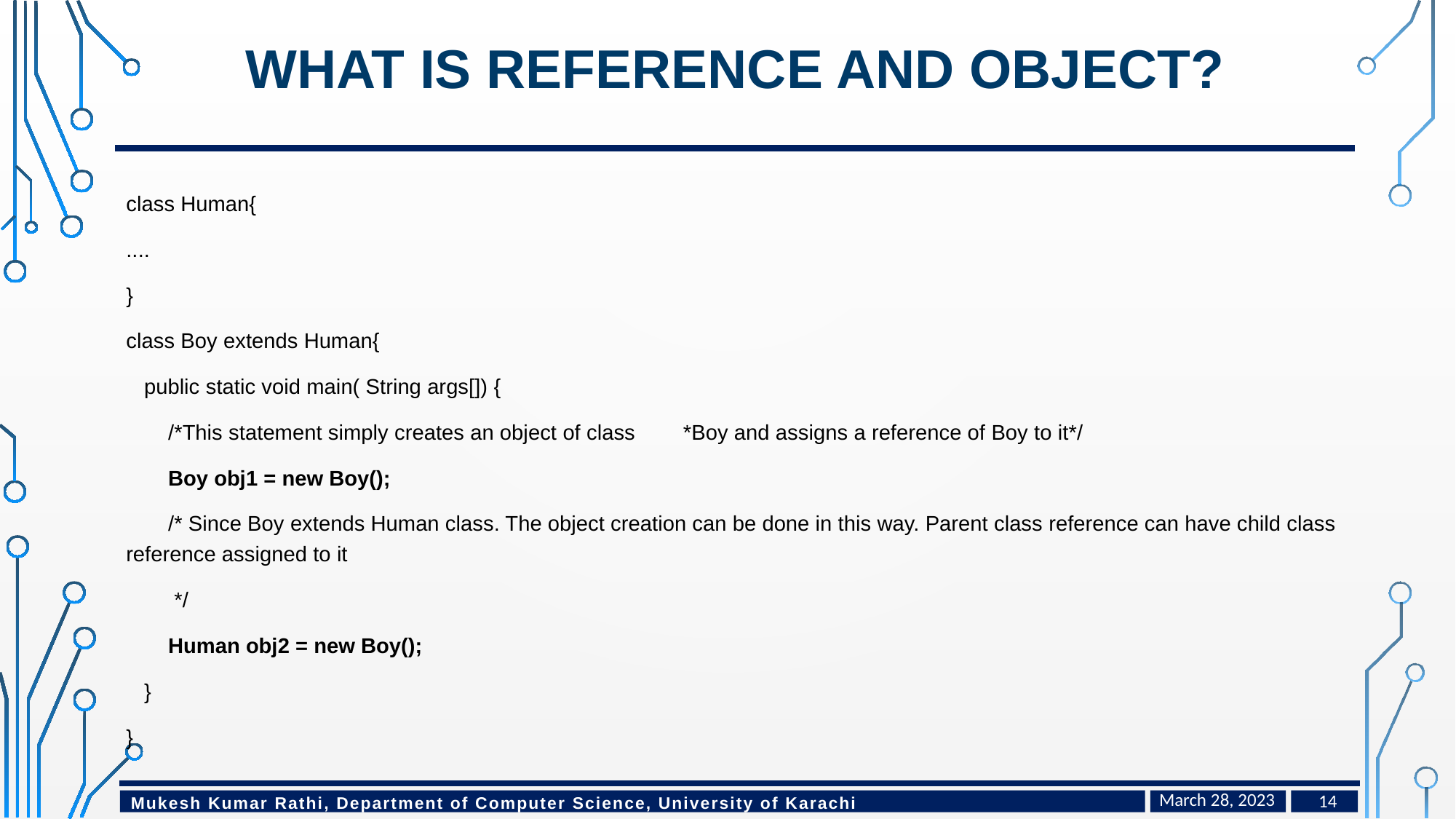

# What is reference and object?
class Human{
....
}
class Boy extends Human{
   public static void main( String args[]) {
       /*This statement simply creates an object of class        *Boy and assigns a reference of Boy to it*/
       Boy obj1 = new Boy();
       /* Since Boy extends Human class. The object creation can be done in this way. Parent class reference can have child class reference assigned to it
        */
       Human obj2 = new Boy();
   }
}
March 28, 2023
14